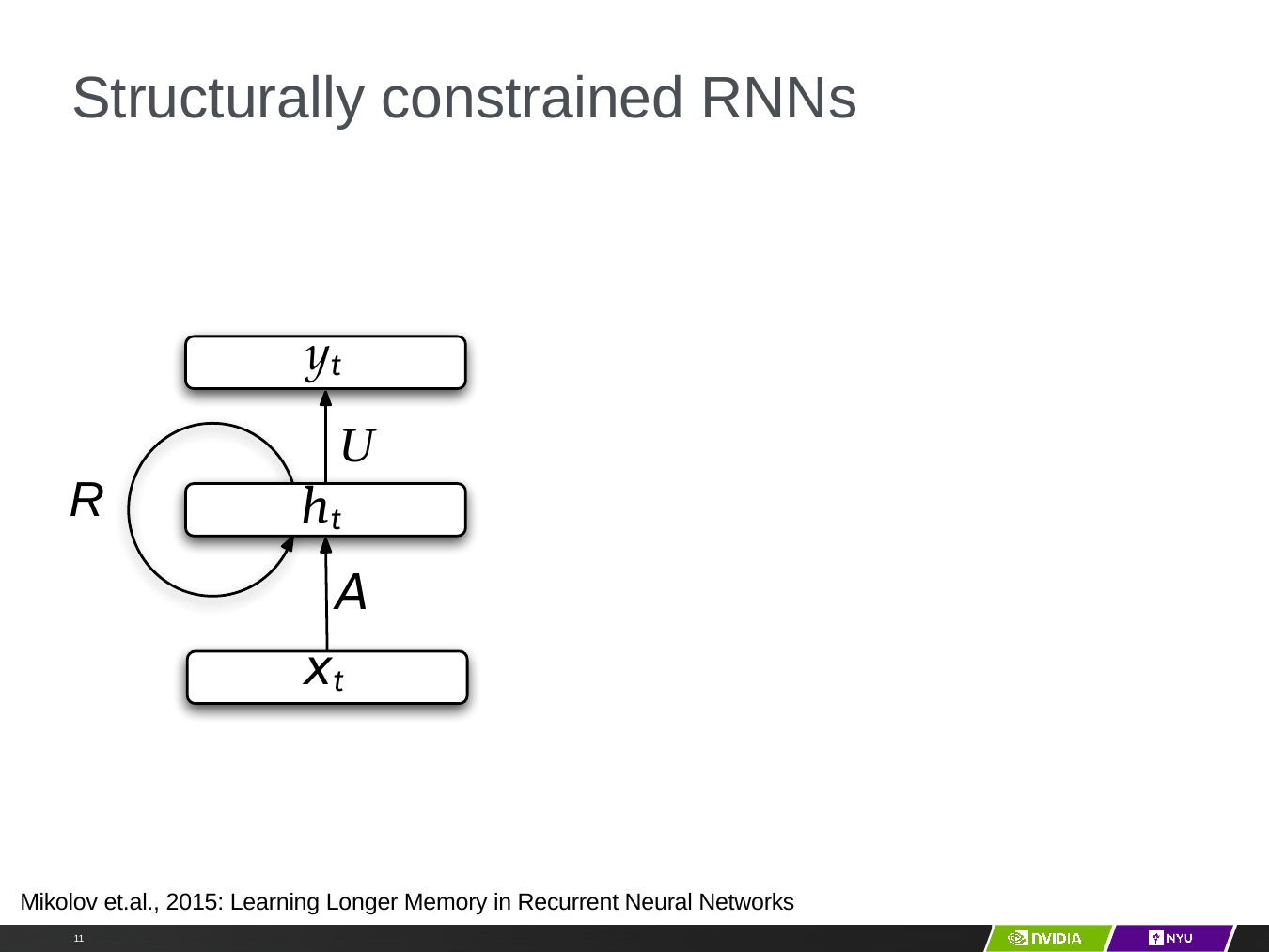

# Structurally constrained RNNs
yt
U

R
ht

A
xt

Mikolov et.al., 2015: Learning Longer Memory in Recurrent Neural Networks